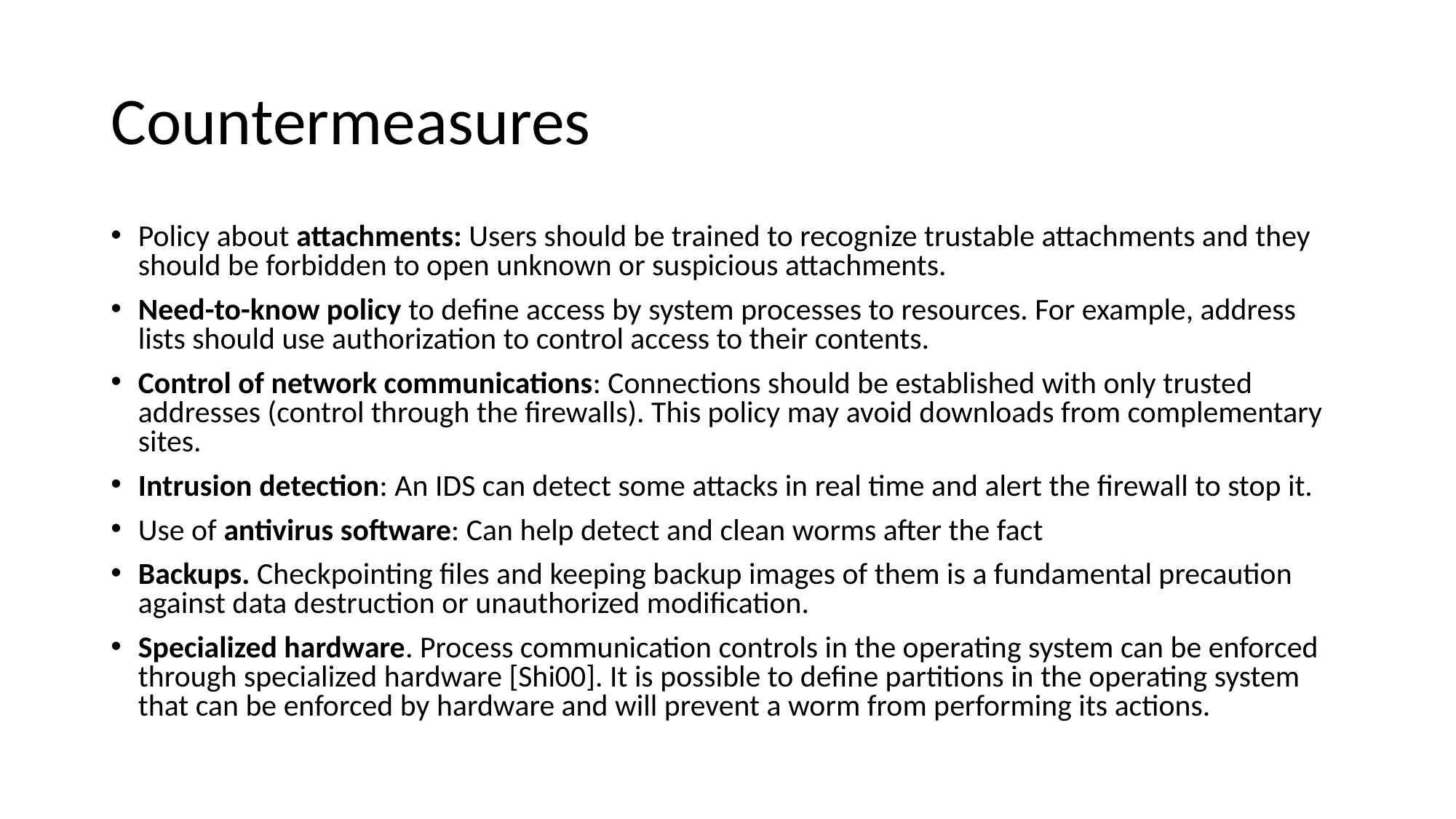

# Countermeasures
Policy about attachments: Users should be trained to recognize trustable attachments and they should be forbidden to open unknown or suspicious attachments.
Need-to-know policy to define access by system processes to resources. For example, address lists should use authorization to control access to their contents.
Control of network communications: Connections should be established with only trusted addresses (control through the firewalls). This policy may avoid downloads from complementary sites.
Intrusion detection: An IDS can detect some attacks in real time and alert the firewall to stop it.
Use of antivirus software: Can help detect and clean worms after the fact
Backups. Checkpointing files and keeping backup images of them is a fundamental precaution against data destruction or unauthorized modification.
Specialized hardware. Process communication controls in the operating system can be enforced through specialized hardware [Shi00]. It is possible to define partitions in the operating system that can be enforced by hardware and will prevent a worm from performing its actions.